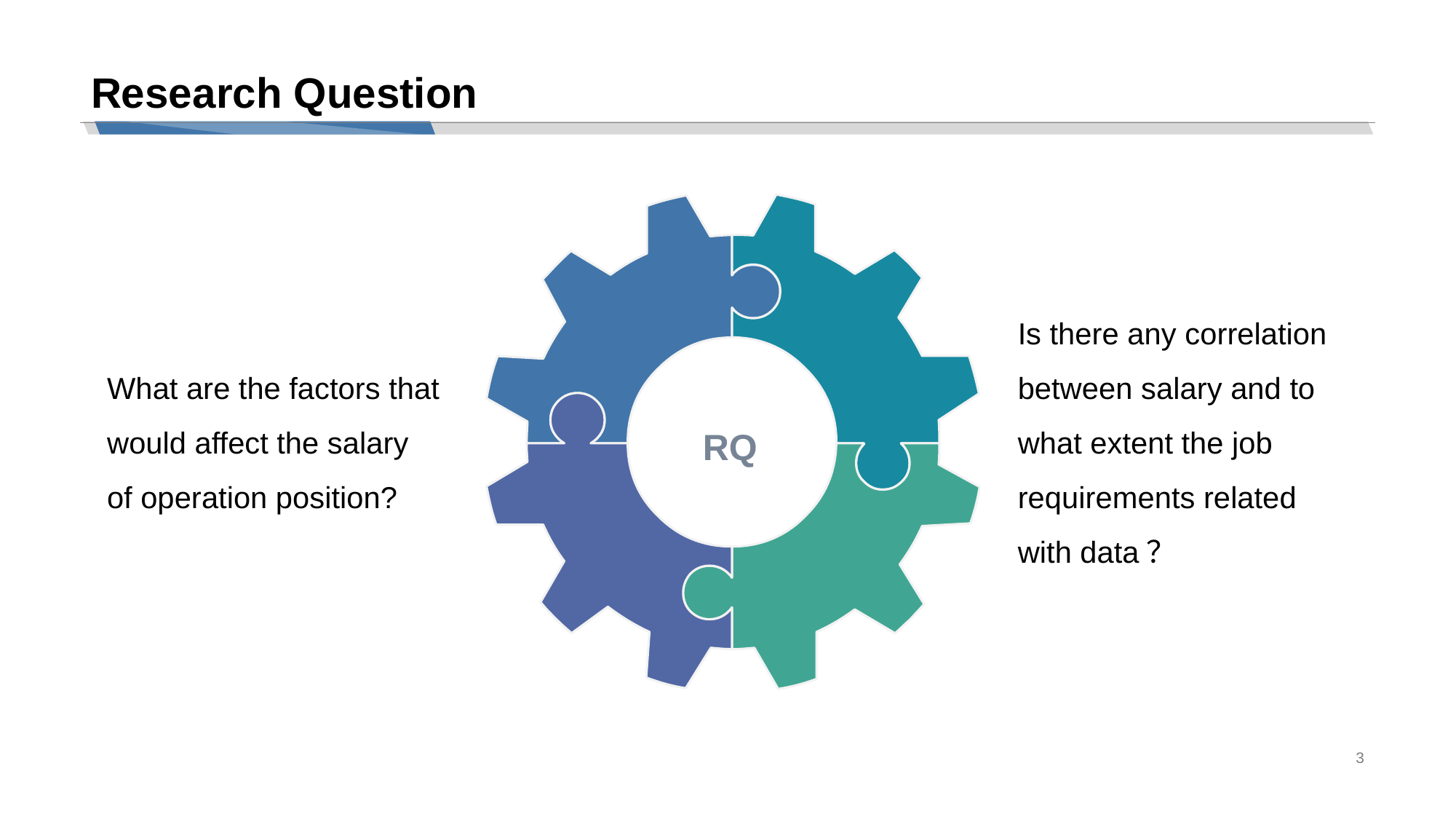

# Research Question

What are the factors that would affect the salary of operation position?
Is there any correlation between salary and to what extent the job requirements related with data？

RQ

3